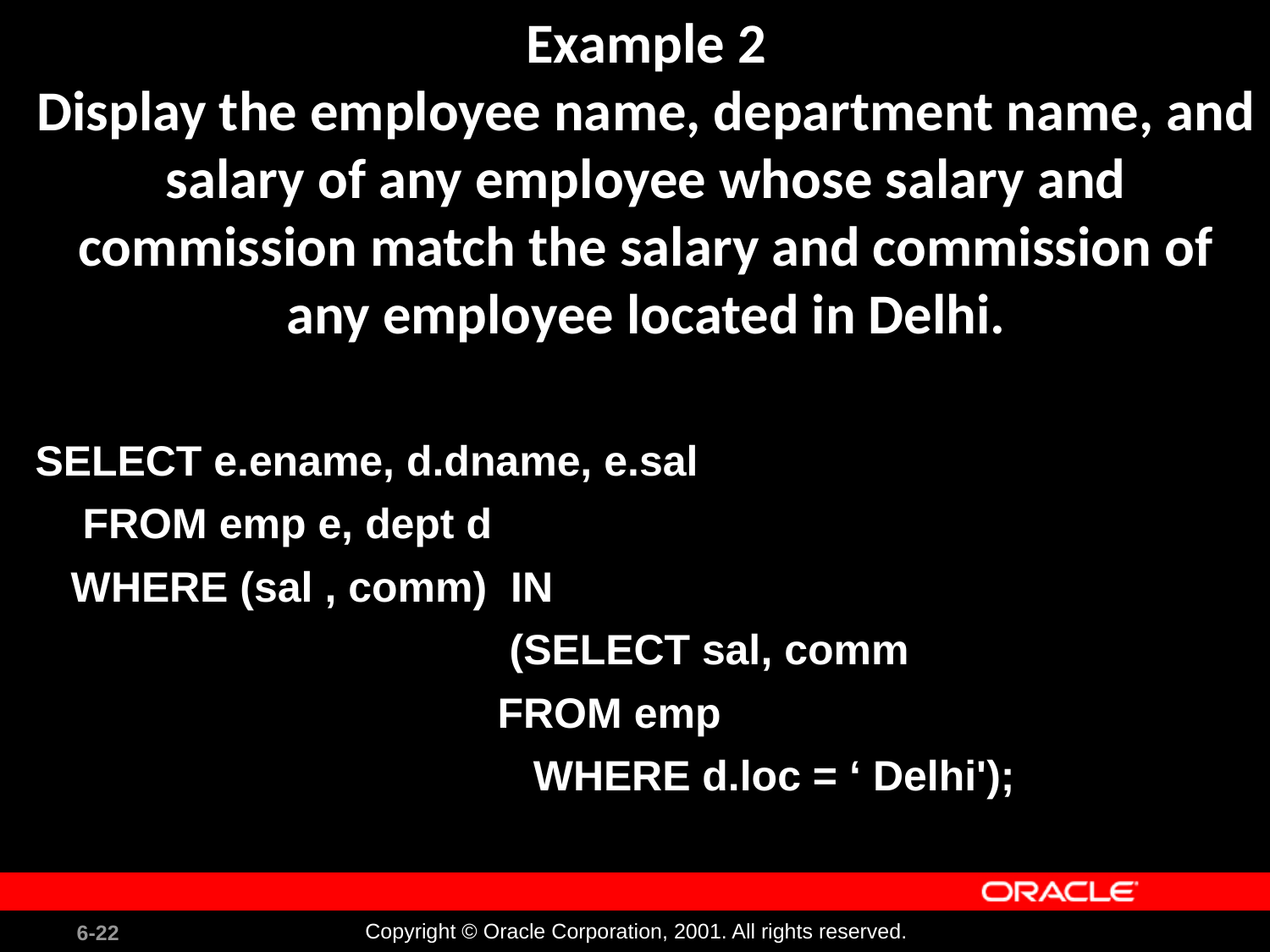

# Example 2 Display the employee name, department name, and salary of any employee whose salary and commission match the salary and commission of any employee located in Delhi.

SELECT e.ename, d.dname, e.sal
    FROM emp e, dept d
   WHERE (sal , comm)  IN
                                        (SELECT sal, comm
                                       FROM emp
                                          WHERE d.loc = ‘ Delhi');